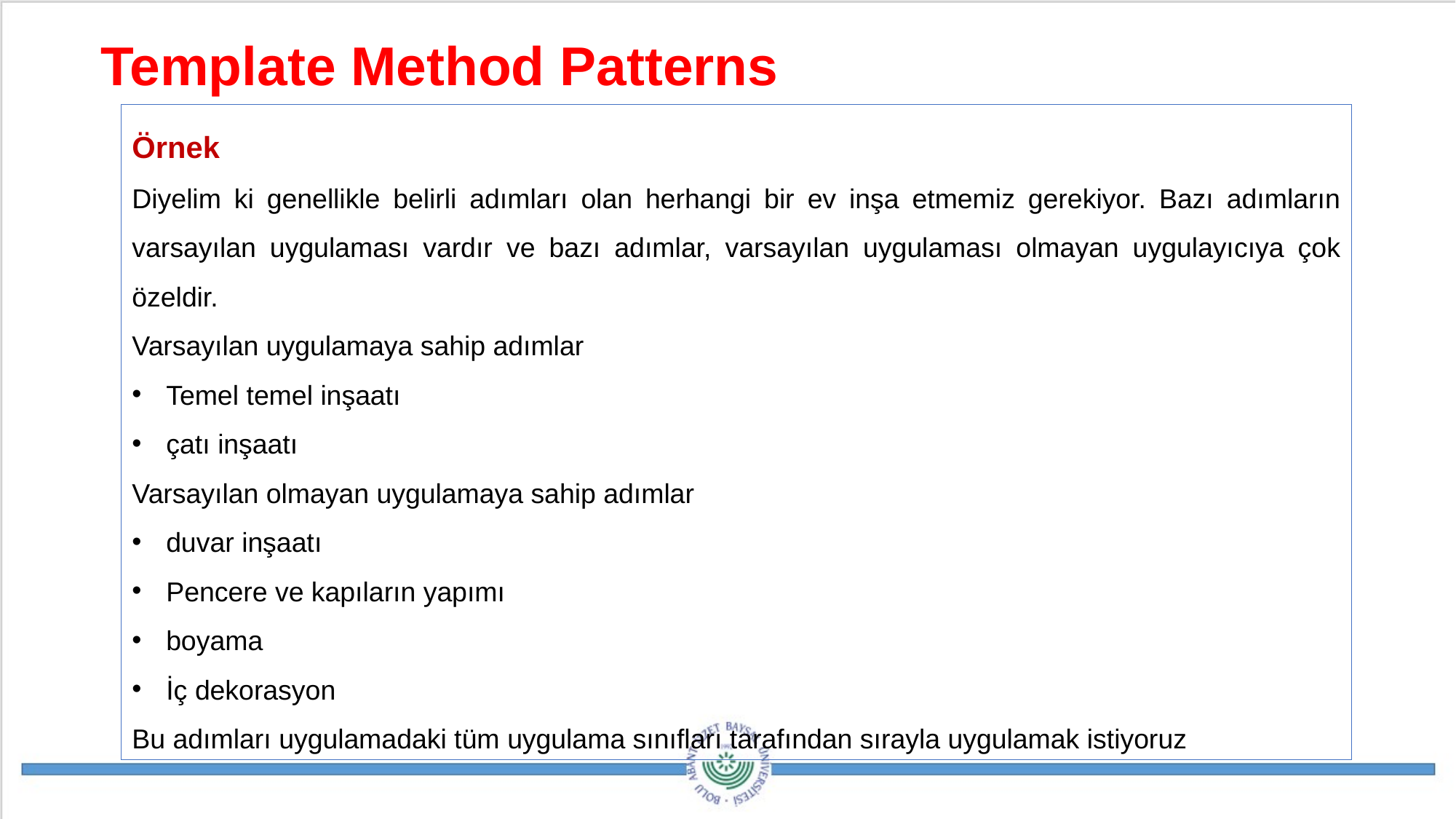

Template Method Patterns
Örnek
Diyelim ki genellikle belirli adımları olan herhangi bir ev inşa etmemiz gerekiyor. Bazı adımların varsayılan uygulaması vardır ve bazı adımlar, varsayılan uygulaması olmayan uygulayıcıya çok özeldir.
Varsayılan uygulamaya sahip adımlar
Temel temel inşaatı
çatı inşaatı
Varsayılan olmayan uygulamaya sahip adımlar
duvar inşaatı
Pencere ve kapıların yapımı
boyama
İç dekorasyon
Bu adımları uygulamadaki tüm uygulama sınıfları tarafından sırayla uygulamak istiyoruz